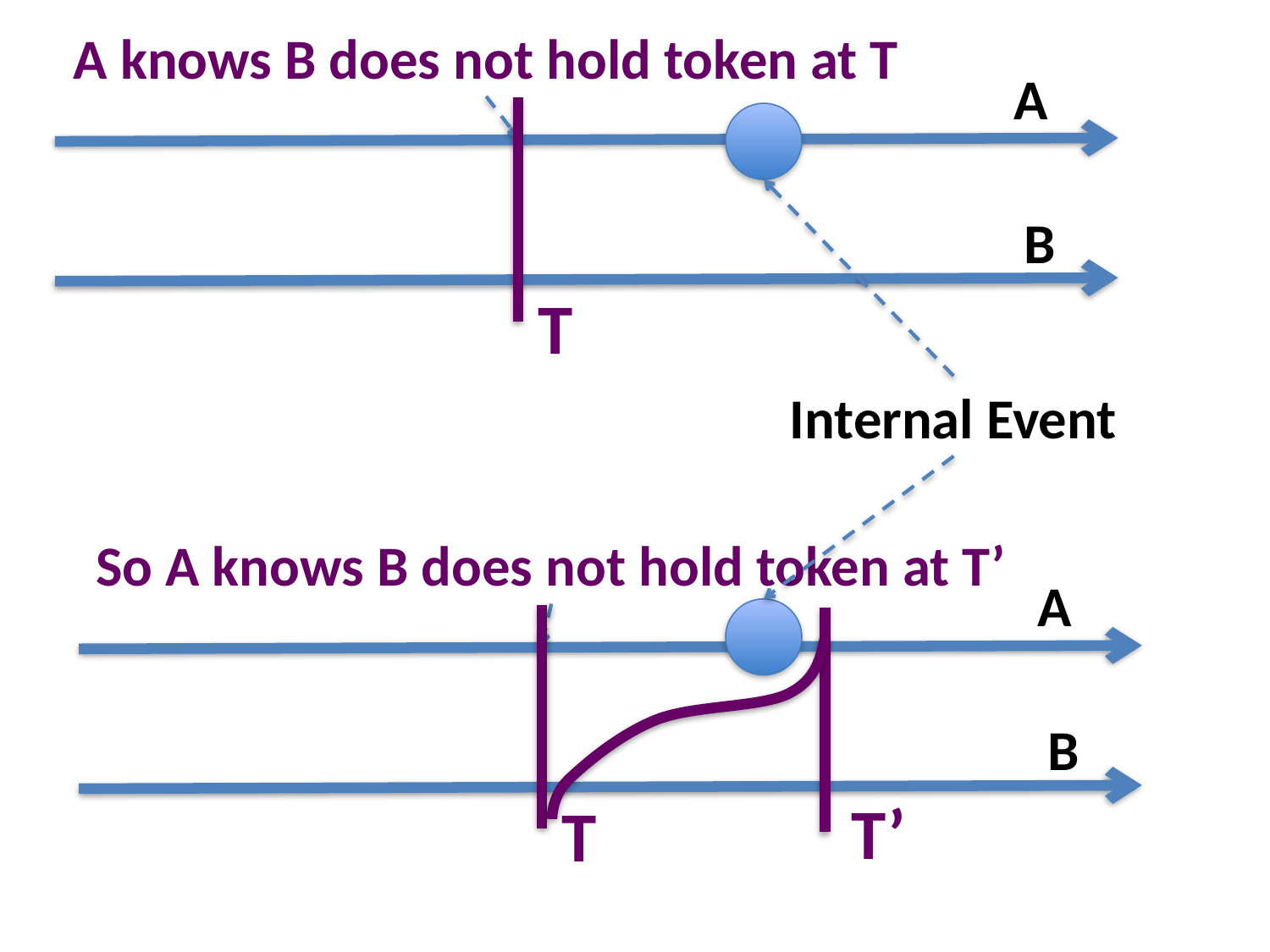

A knows B does not hold token at T
A

B
T
Internal Event
So A knows B does not hold token at T’
A

B
T’
T